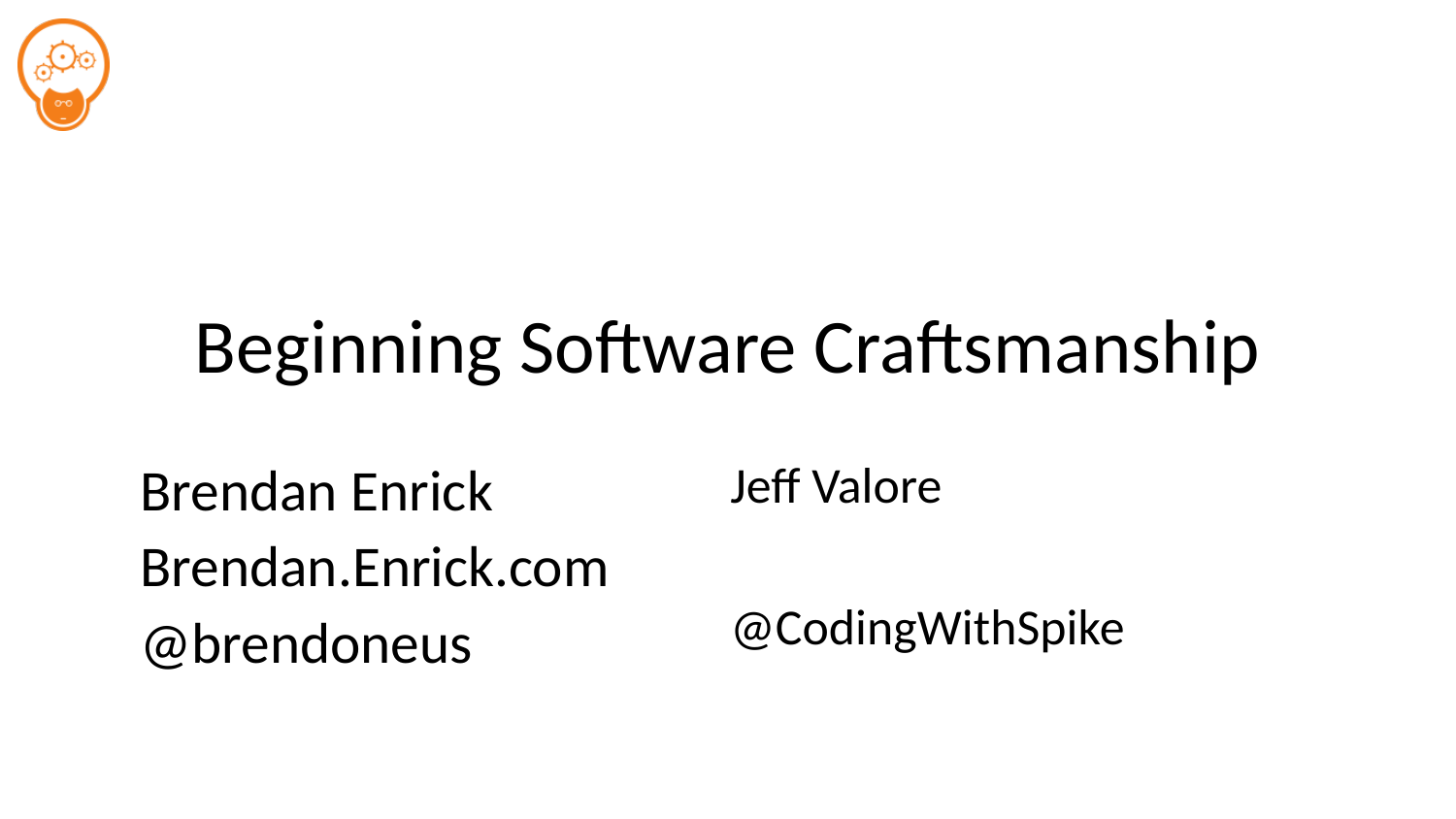

# Beginning Software Craftsmanship
Brendan Enrick
Brendan.Enrick.com
@brendoneus
Jeff Valore

@CodingWithSpike